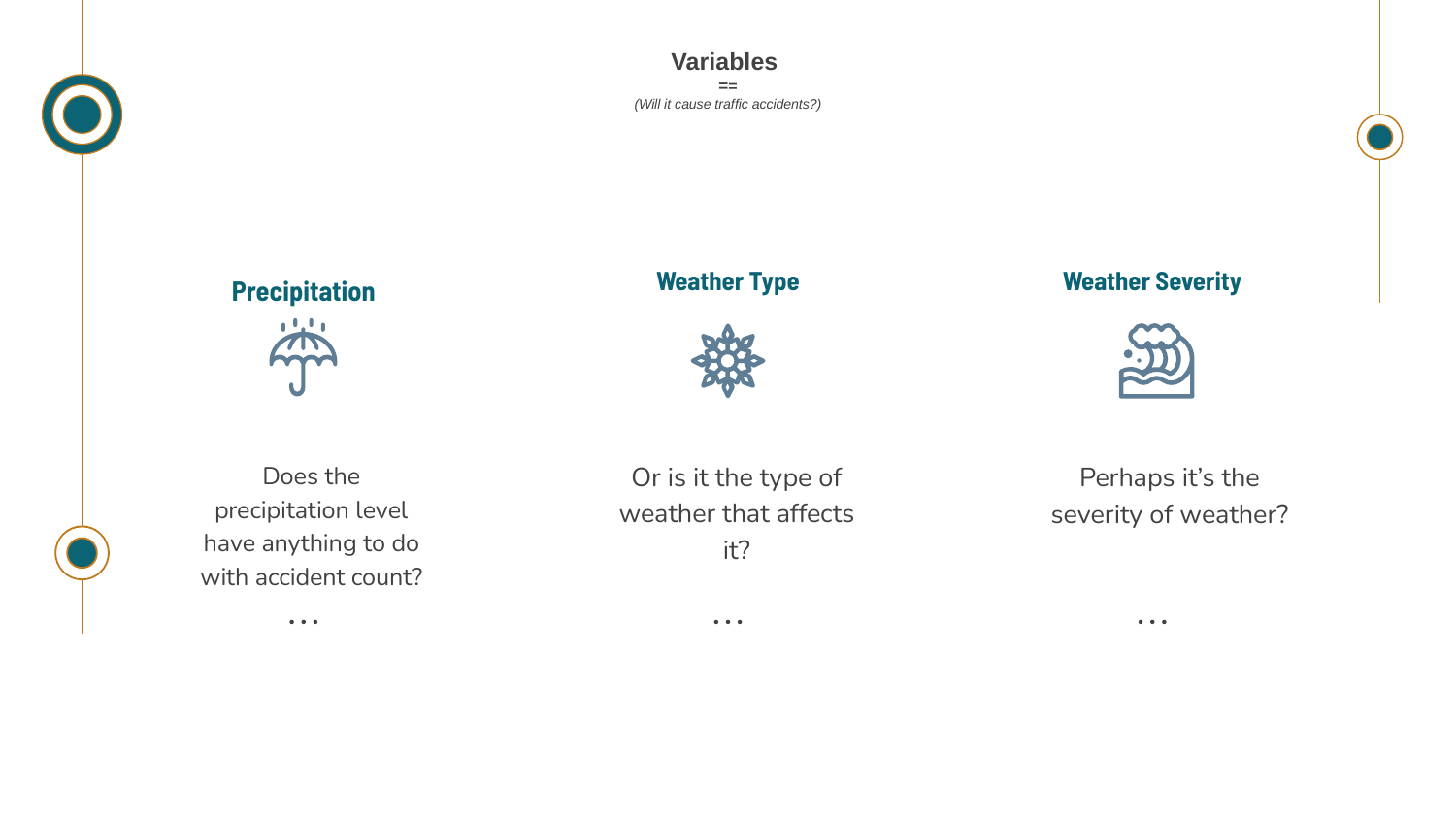

# Variables
==
(Will it cause traffic accidents?)
Weather Type
Weather Severity
Precipitation

Perhaps it’s the severity of weather?

Does the precipitation level have anything to do with accident count?
Or is it the type of weather that affects it?